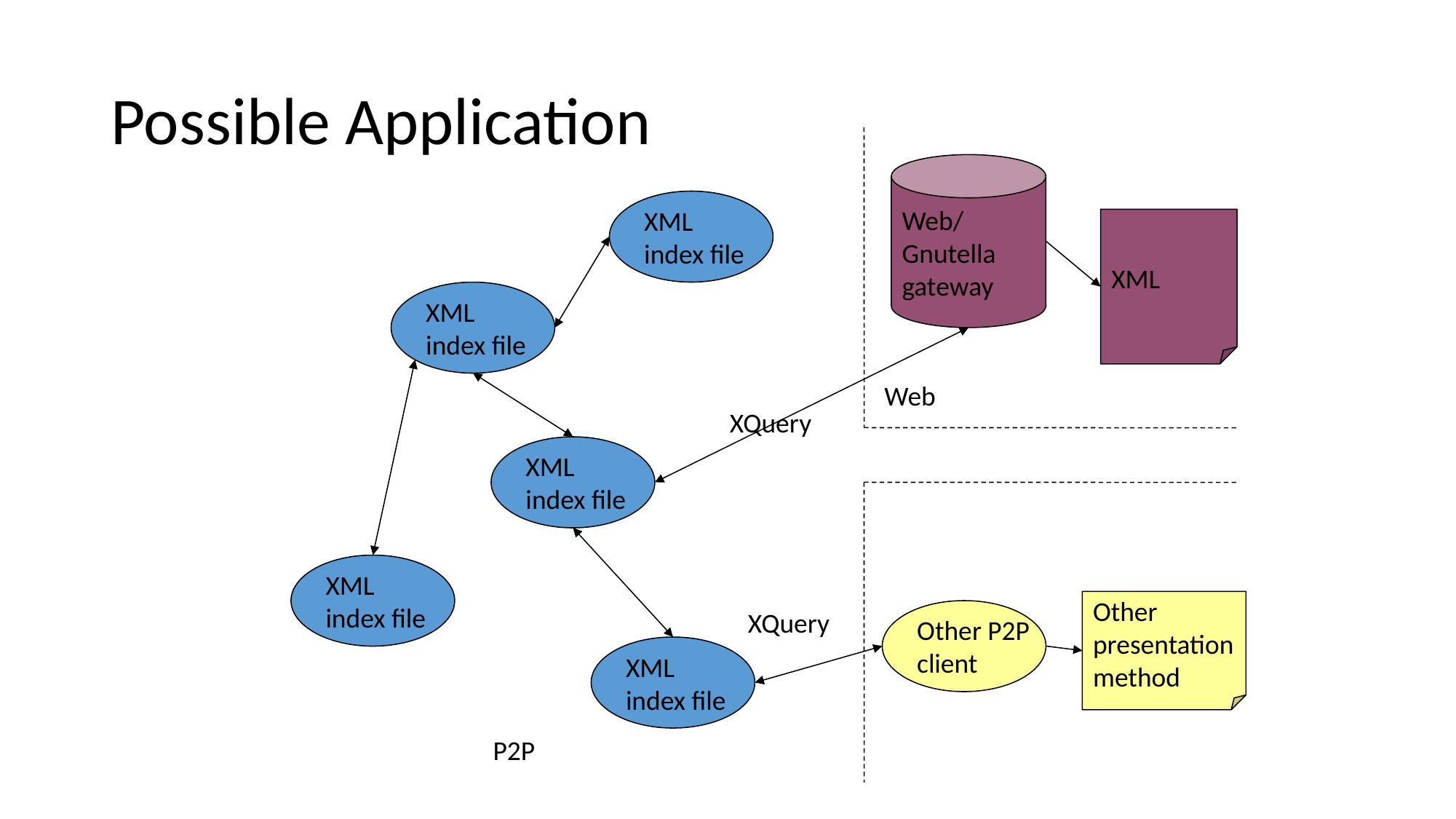

# Possible Application

Web/
Gnutella
gateway
XML
Web
XQuery

XML
index file
XML
index file
XML
index file

Other
presentation
method
XQuery
Other P2P
client
XML
index file
XML
index file
P2P